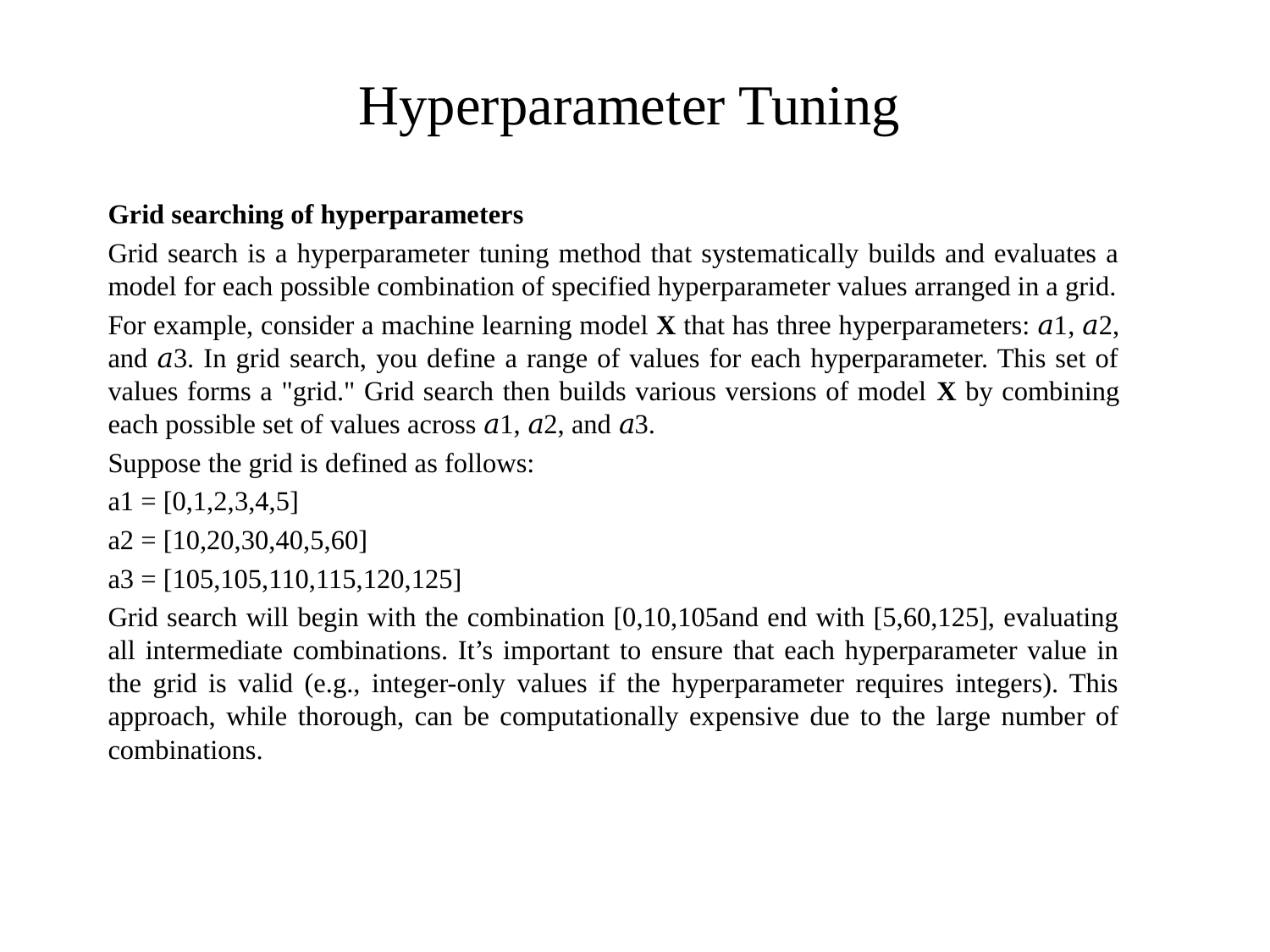

# Hyperparameter Tuning
Grid searching of hyperparameters
Grid search is a hyperparameter tuning method that systematically builds and evaluates a model for each possible combination of specified hyperparameter values arranged in a grid.
For example, consider a machine learning model X that has three hyperparameters: 𝑎1​, 𝑎2​, and 𝑎3. In grid search, you define a range of values for each hyperparameter. This set of values forms a "grid." Grid search then builds various versions of model X by combining each possible set of values across 𝑎1, 𝑎2, and 𝑎3.
Suppose the grid is defined as follows:
a1 = [0,1,2,3,4,5]
a2 = [10,20,30,40,5,60]
a3 = [105,105,110,115,120,125]
Grid search will begin with the combination [0,10,105and end with [5,60,125], evaluating all intermediate combinations. It’s important to ensure that each hyperparameter value in the grid is valid (e.g., integer-only values if the hyperparameter requires integers). This approach, while thorough, can be computationally expensive due to the large number of combinations.